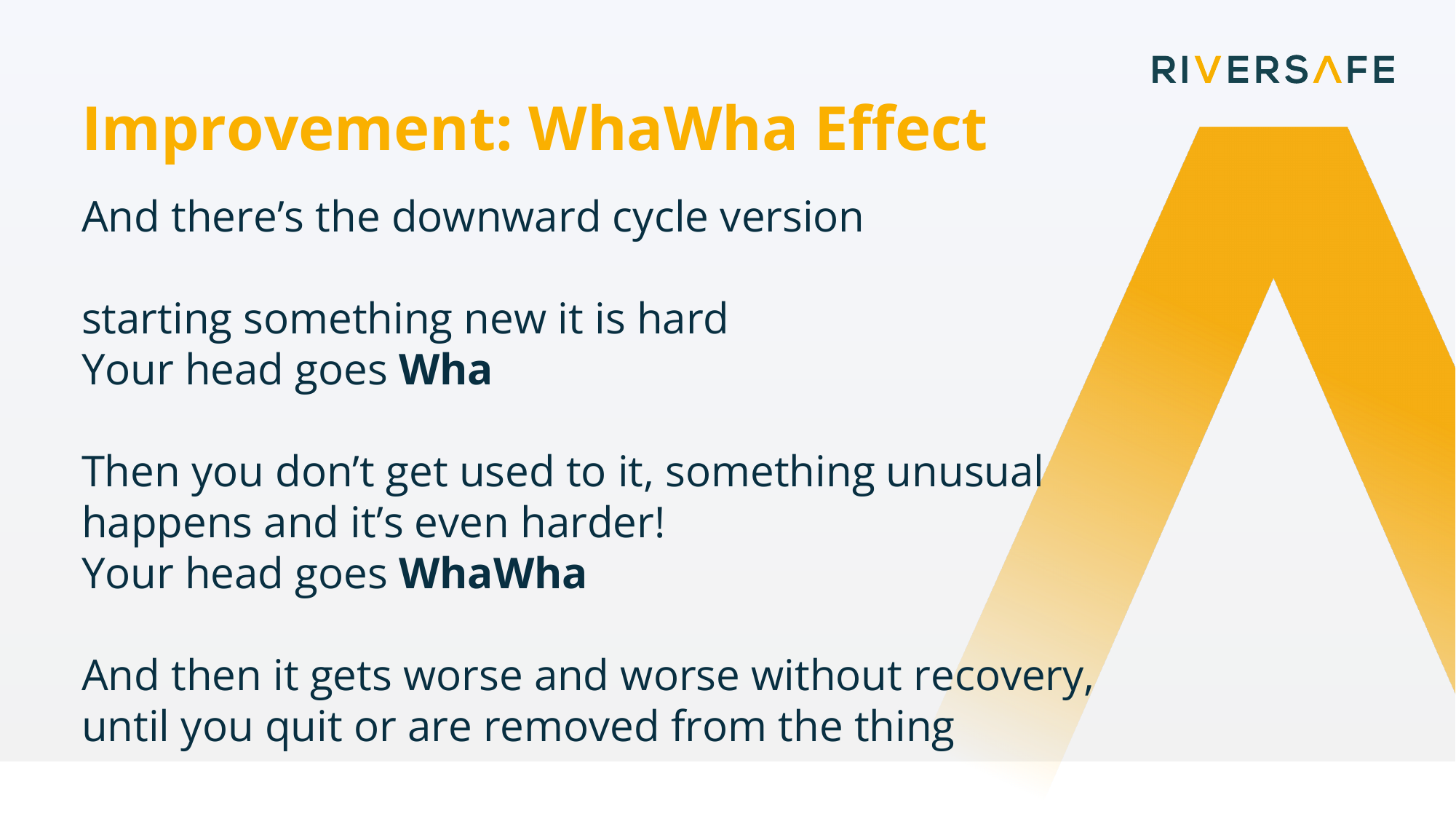

Improvement: WhaWha Effect
And there’s the downward cycle version

starting something new it is hard
Your head goes Wha

Then you don’t get used to it, something unusual happens and it’s even harder!
Your head goes WhaWha

And then it gets worse and worse without recovery,
until you quit or are removed from the thing